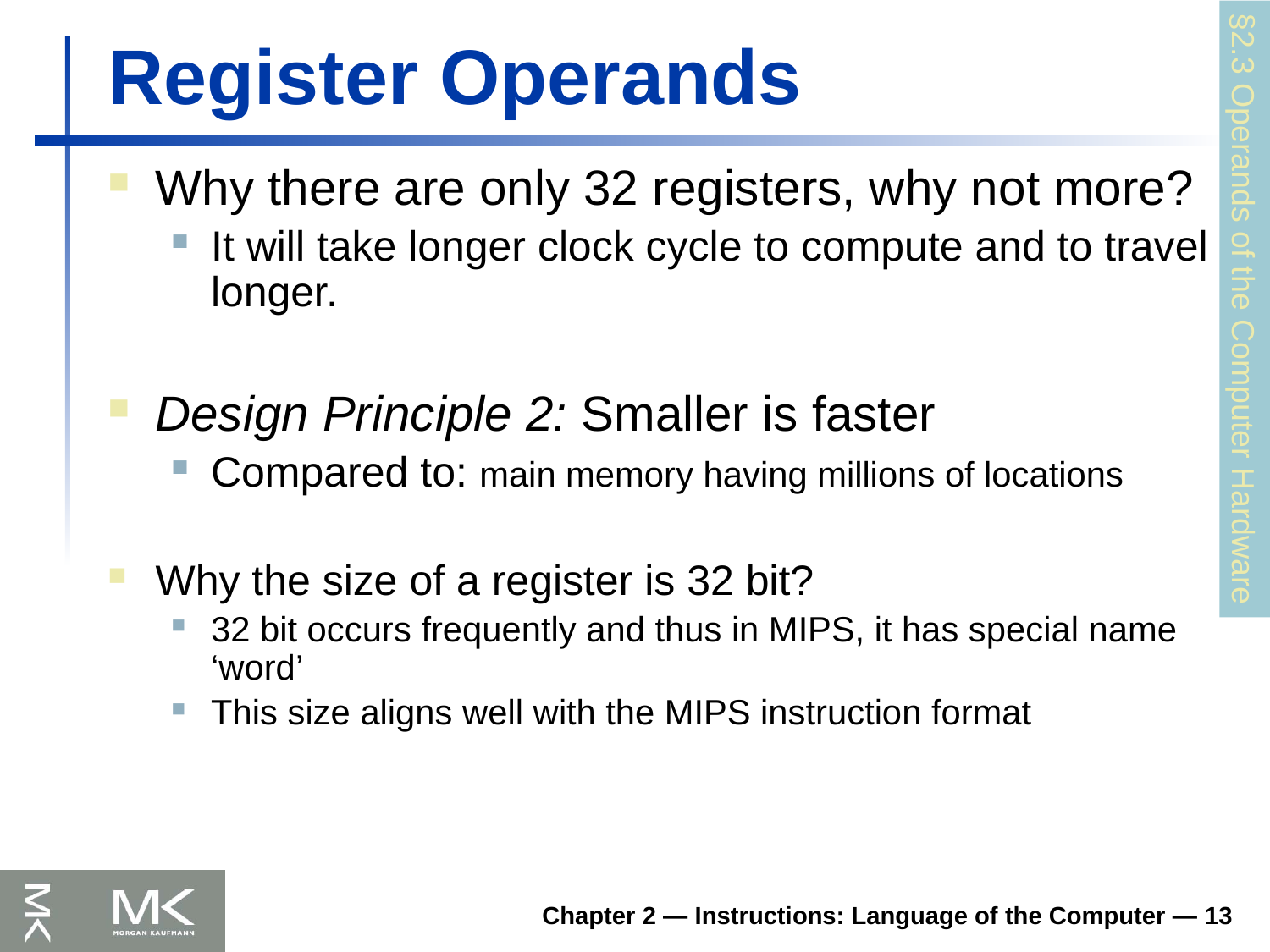

# Register Operands
Why there are only 32 registers, why not more?
It will take longer clock cycle to compute and to travel longer.

Design Principle 2: Smaller is faster
Compared to: main memory having millions of locations

Why the size of a register is 32 bit?
32 bit occurs frequently and thus in MIPS, it has special name ‘word’
This size aligns well with the MIPS instruction format
§2.3 Operands of the Computer Hardware
Chapter 2 — Instructions: Language of the Computer — 13